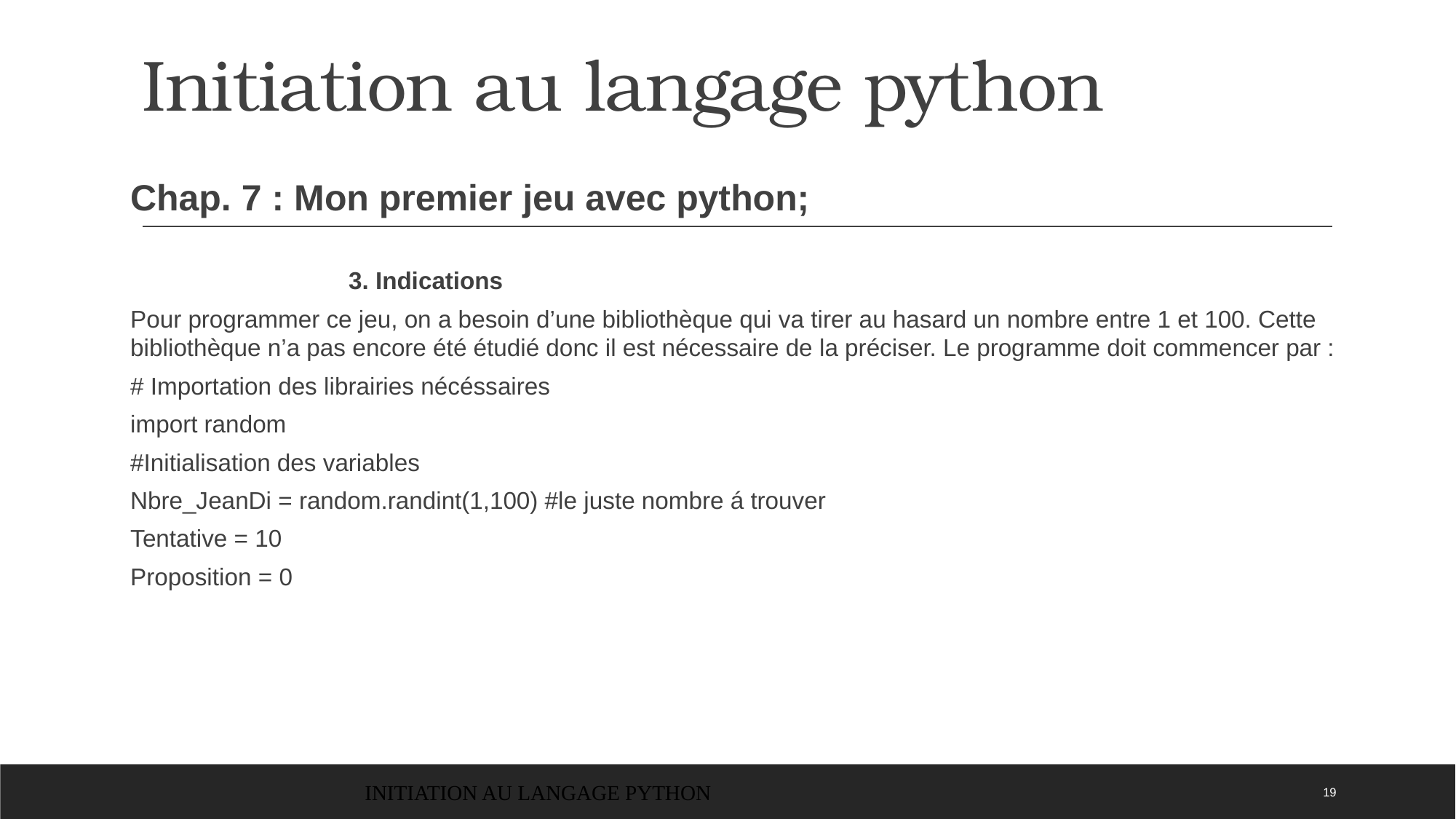

# Initiation au langage python
Chap. 7 : Mon premier jeu avec python;

		3. Indications
Pour programmer ce jeu, on a besoin d’une bibliothèque qui va tirer au hasard un nombre entre 1 et 100. Cette bibliothèque n’a pas encore été étudié donc il est nécessaire de la préciser. Le programme doit commencer par :
# Importation des librairies nécéssaires
import random
#Initialisation des variables
Nbre_JeanDi = random.randint(1,100) #le juste nombre á trouver
Tentative = 10
Proposition = 0

INITIATION AU LANGAGE PYTHON
19